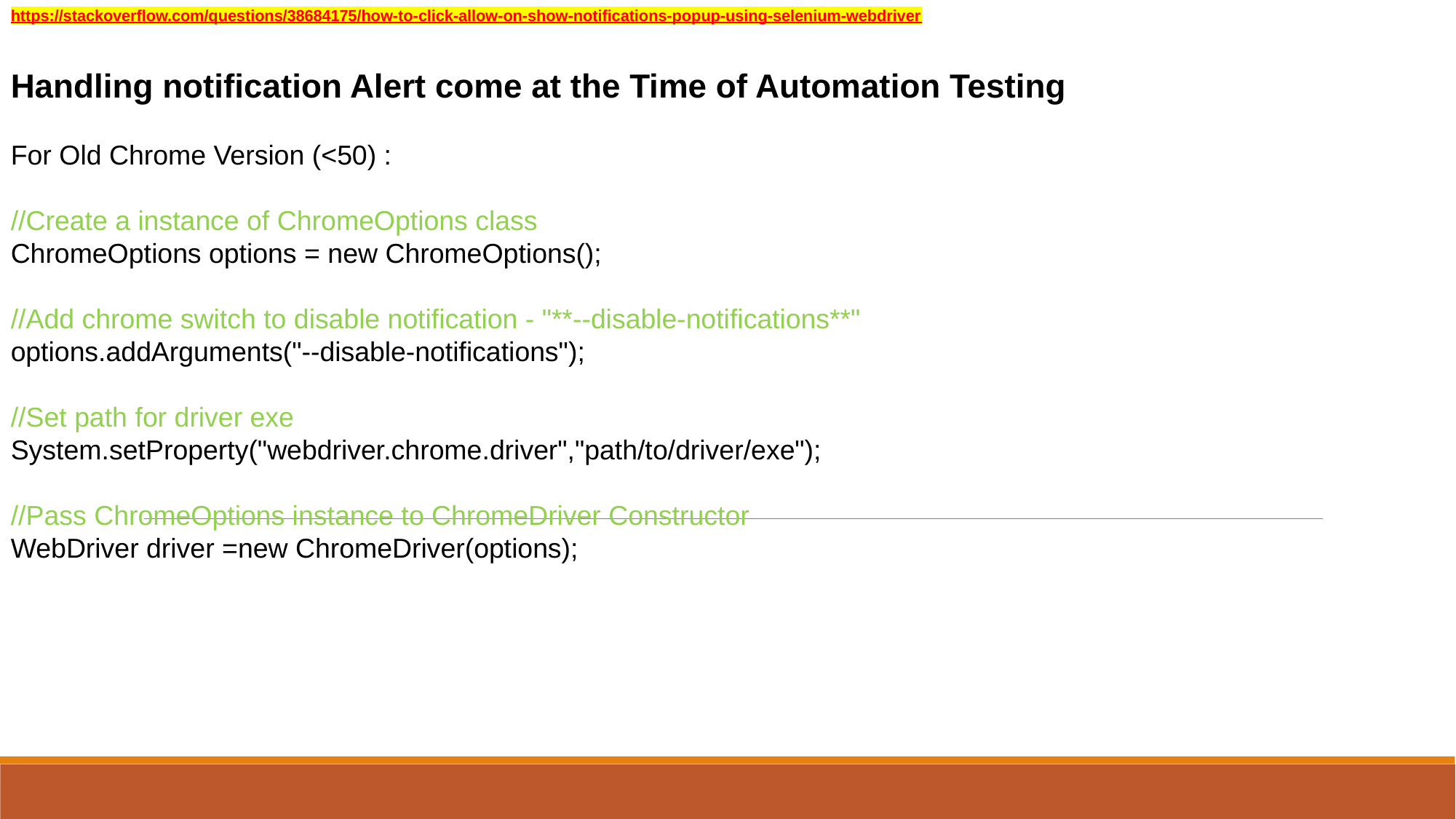

https://stackoverflow.com/questions/38684175/how-to-click-allow-on-show-notifications-popup-using-selenium-webdriver

Handling notification Alert come at the Time of Automation Testing

For Old Chrome Version (<50) :

//Create a instance of ChromeOptions class
ChromeOptions options = new ChromeOptions();

//Add chrome switch to disable notification - "**--disable-notifications**"
options.addArguments("--disable-notifications");

//Set path for driver exe
System.setProperty("webdriver.chrome.driver","path/to/driver/exe");

//Pass ChromeOptions instance to ChromeDriver Constructor
WebDriver driver =new ChromeDriver(options);